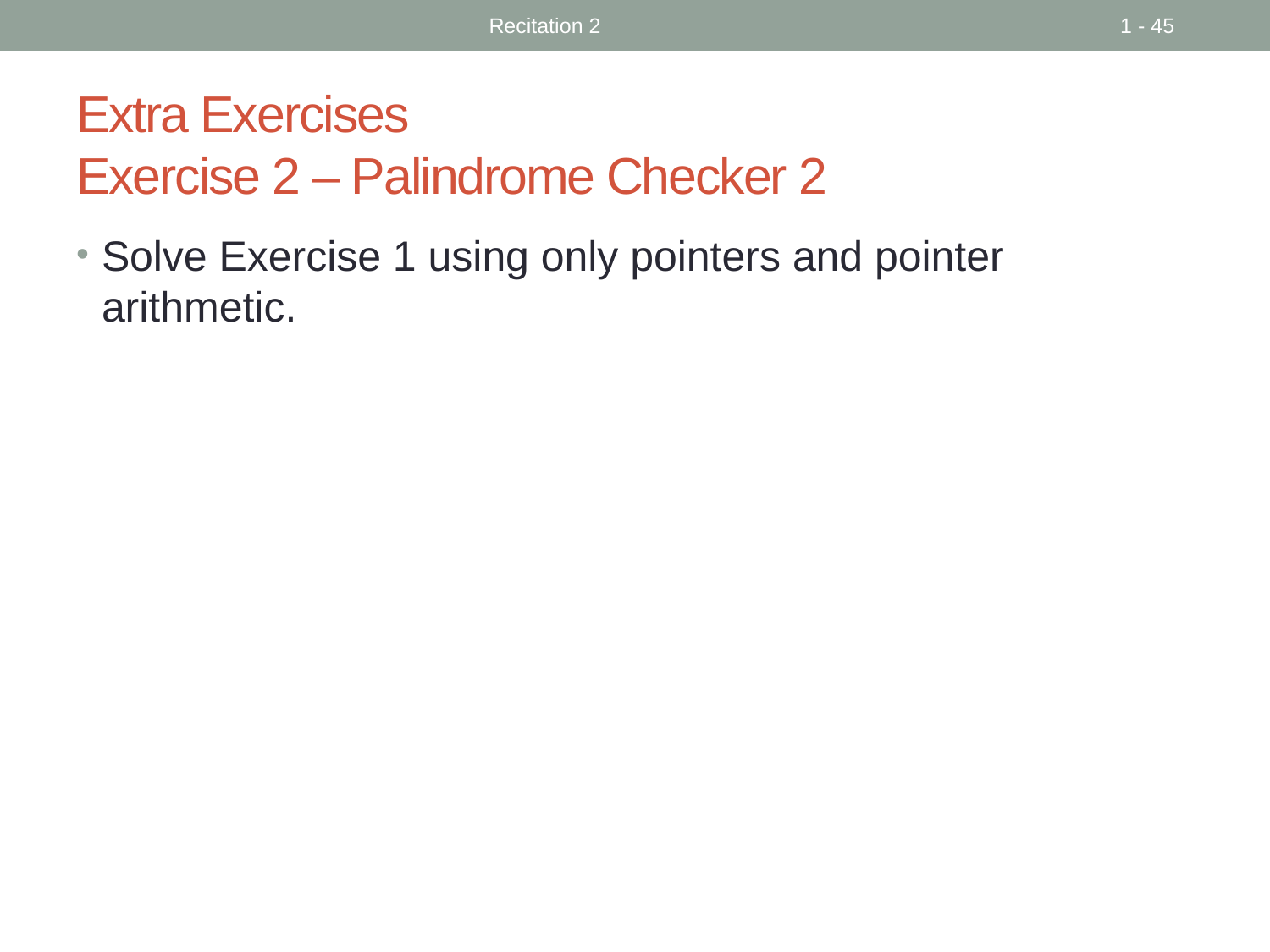

Recitation 2
1 - 45
# Extra Exercises Exercise 2 – Palindrome Checker 2
Solve Exercise 1 using only pointers and pointer arithmetic.